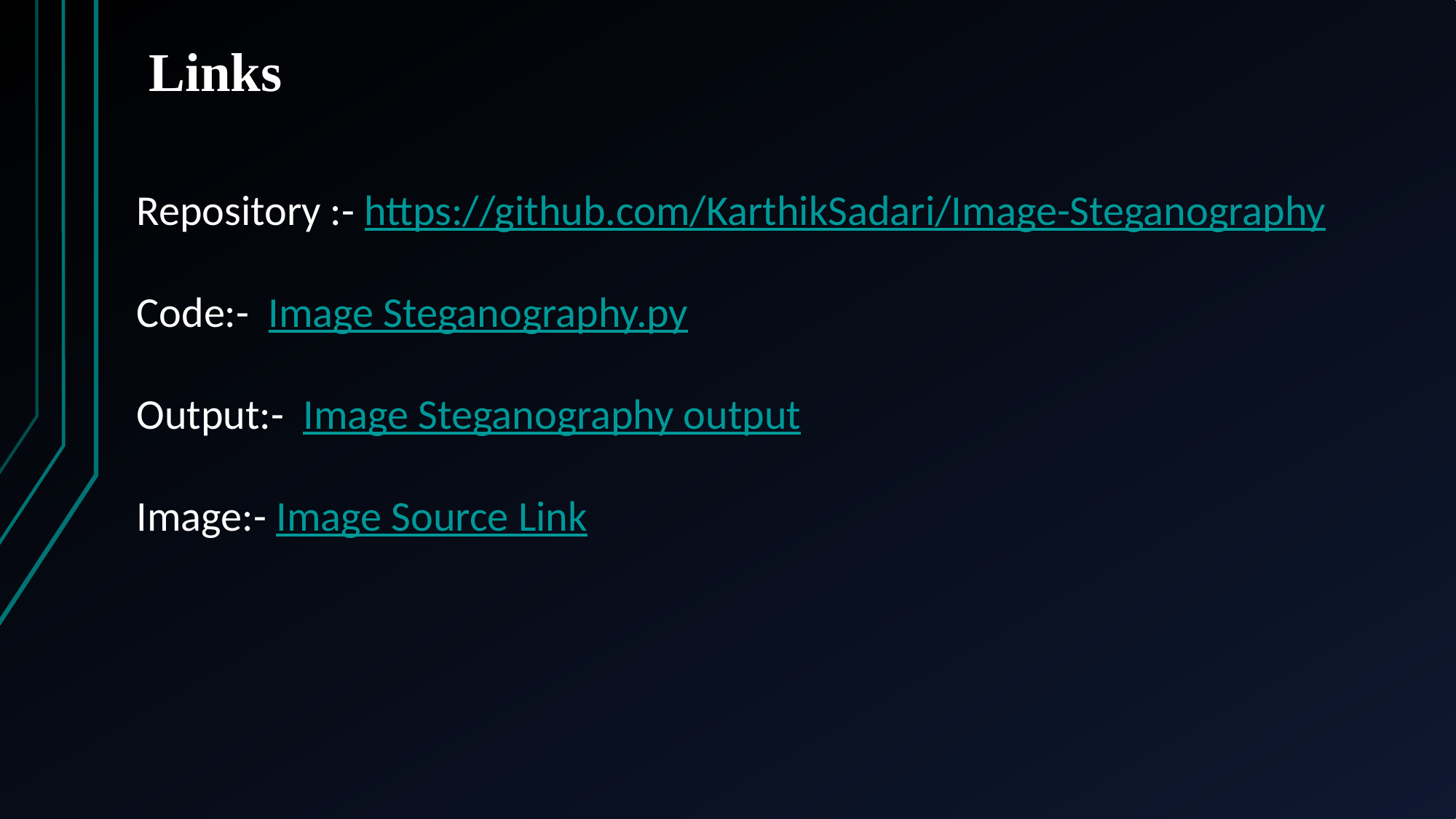

# Links
Repository :- https://github.com/KarthikSadari/Image-Steganography

Code:-  Image Steganography.py

Output:-  Image Steganography output

Image:- Image Source Link